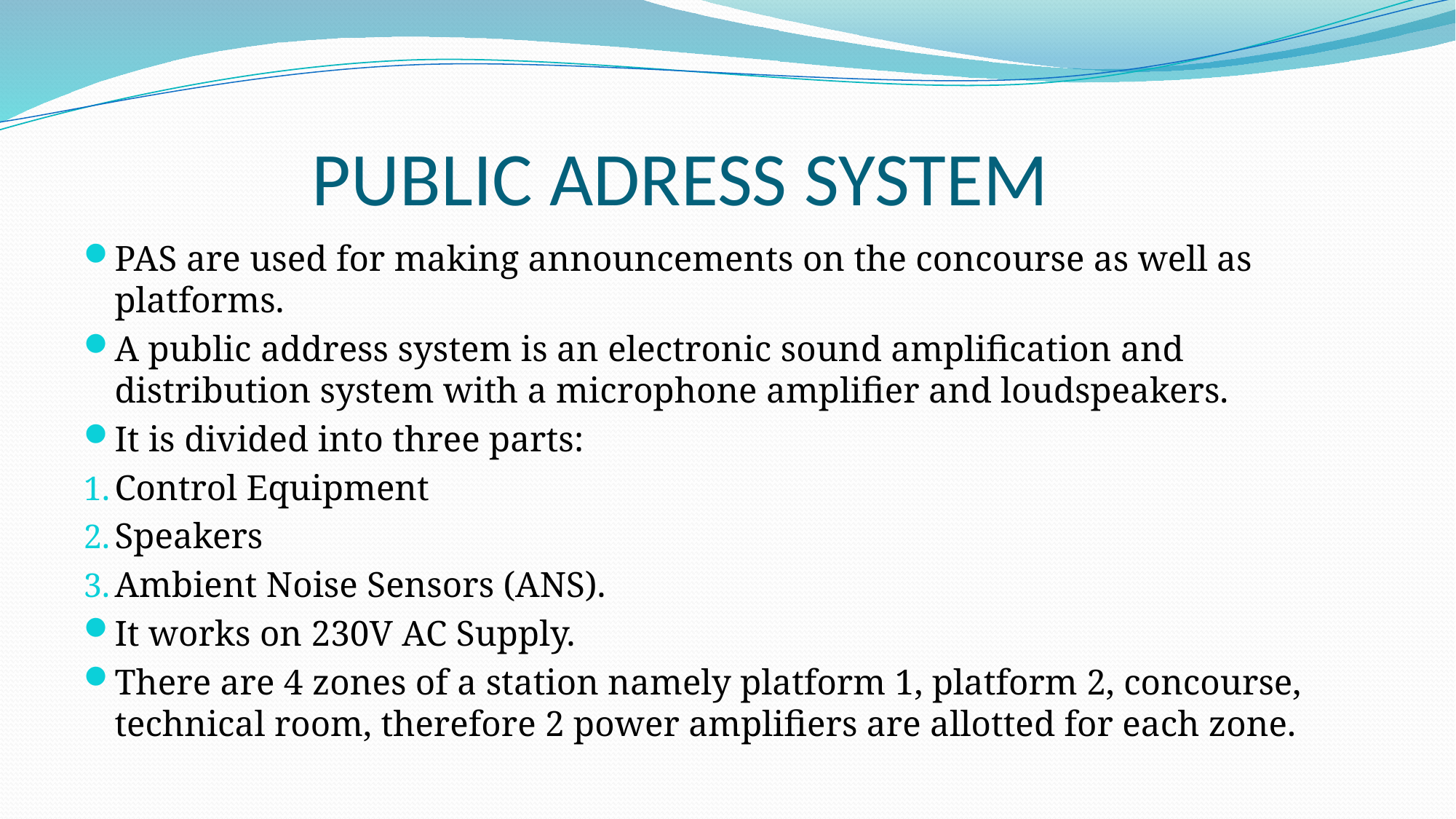

# PUBLIC ADRESS SYSTEM
PAS are used for making announcements on the concourse as well as platforms.
A public address system is an electronic sound amplification and distribution system with a microphone amplifier and loudspeakers.
It is divided into three parts:
Control Equipment
Speakers
Ambient Noise Sensors (ANS).
It works on 230V AC Supply.
There are 4 zones of a station namely platform 1, platform 2, concourse, technical room, therefore 2 power amplifiers are allotted for each zone.